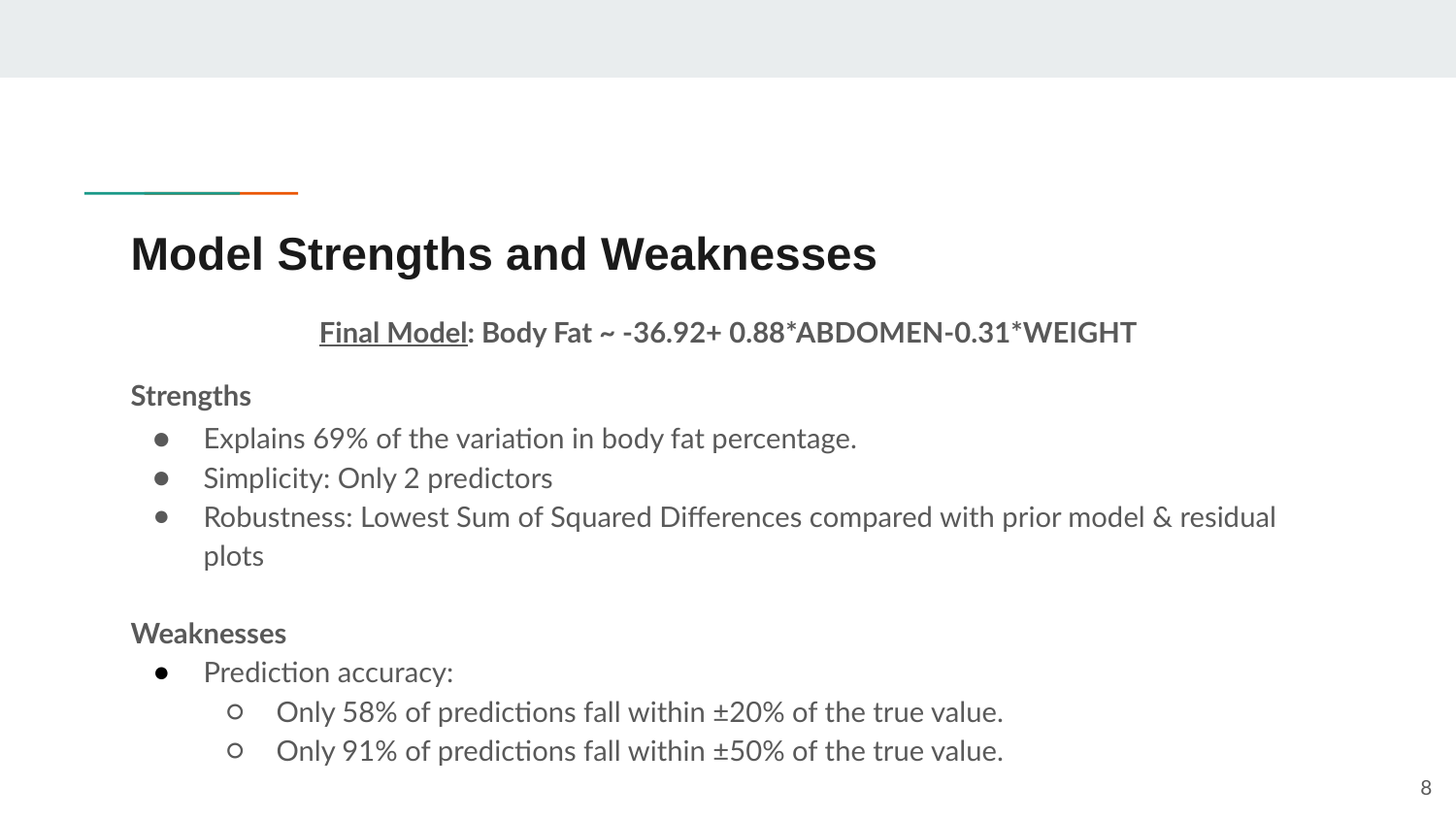

# Model Strengths and Weaknesses
Final Model: Body Fat ~ -36.92+ 0.88*ABDOMEN-0.31*WEIGHT
Strengths
Explains 69% of the variation in body fat percentage.
Simplicity: Only 2 predictors
Robustness: Lowest Sum of Squared Differences compared with prior model & residual plots

Weaknesses
Prediction accuracy:
Only 58% of predictions fall within ±20% of the true value.
Only 91% of predictions fall within ±50% of the true value.
8